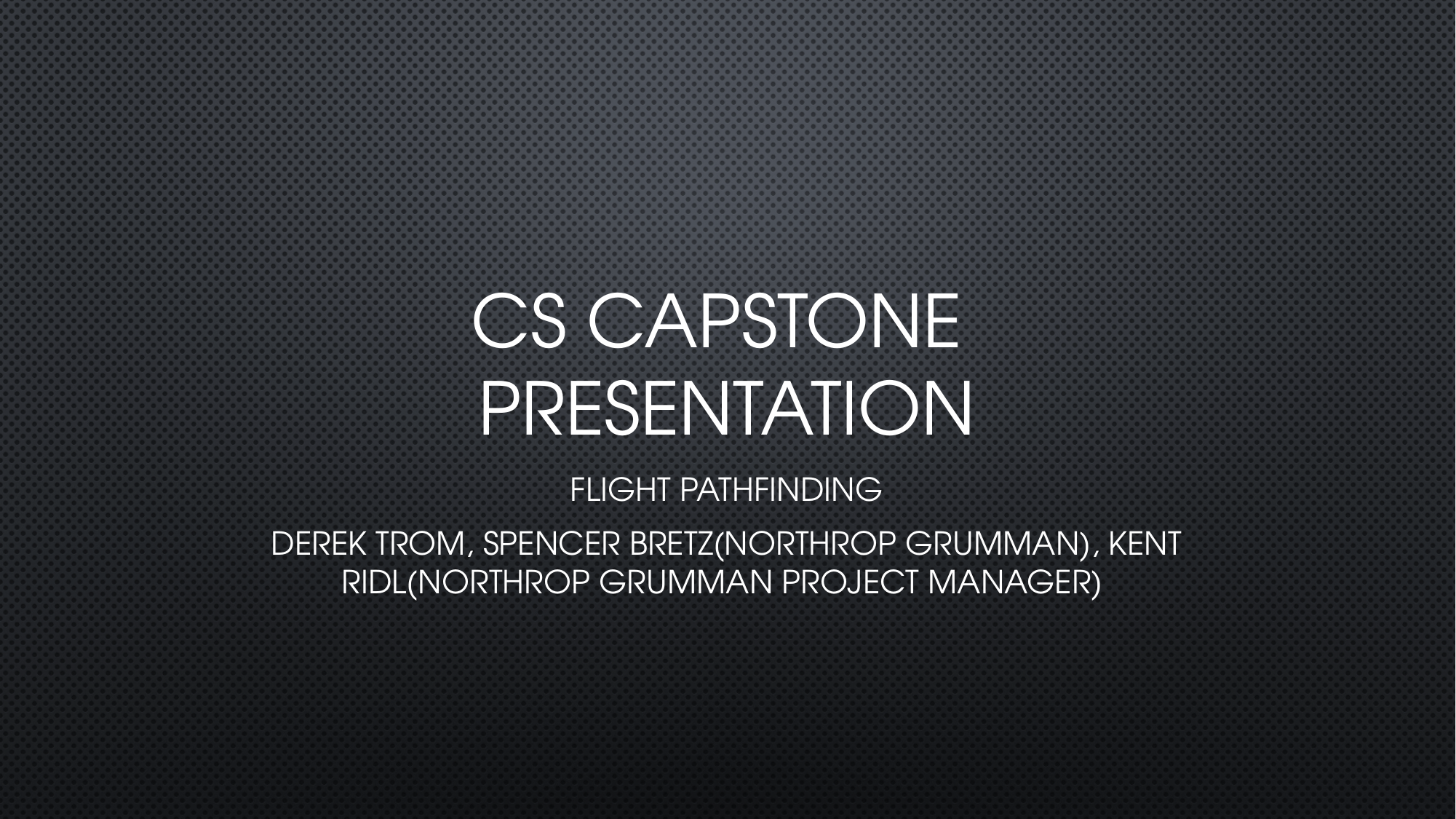

# CS Capstone  presentation
Flight Pathfinding
Derek Trom, Spencer Bretz(Northrop Grumman), Kent Ridl(Northrop Grumman Project Manager)